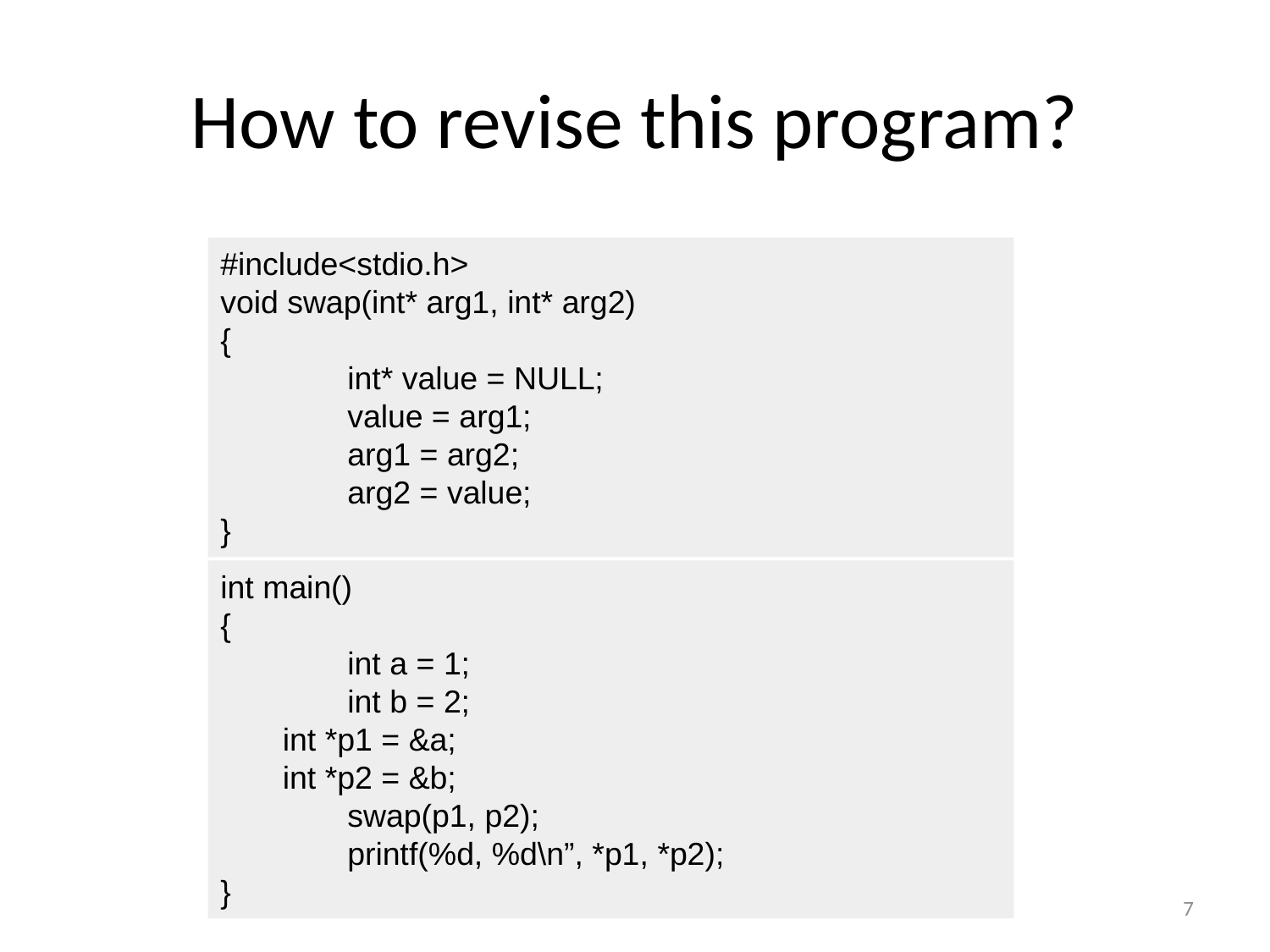

# How to revise this program?
#include<stdio.h>
void swap(int* arg1, int* arg2)
{
	int* value = NULL;
	value = arg1;
	arg1 = arg2;
	arg2 = value;
}
int main()
{
	int a = 1;
	int b = 2;
       int *p1 = &a;
       int *p2 = &b;
	swap(p1, p2);
	printf(%d, %d\n”, *p1, *p2);
}
7